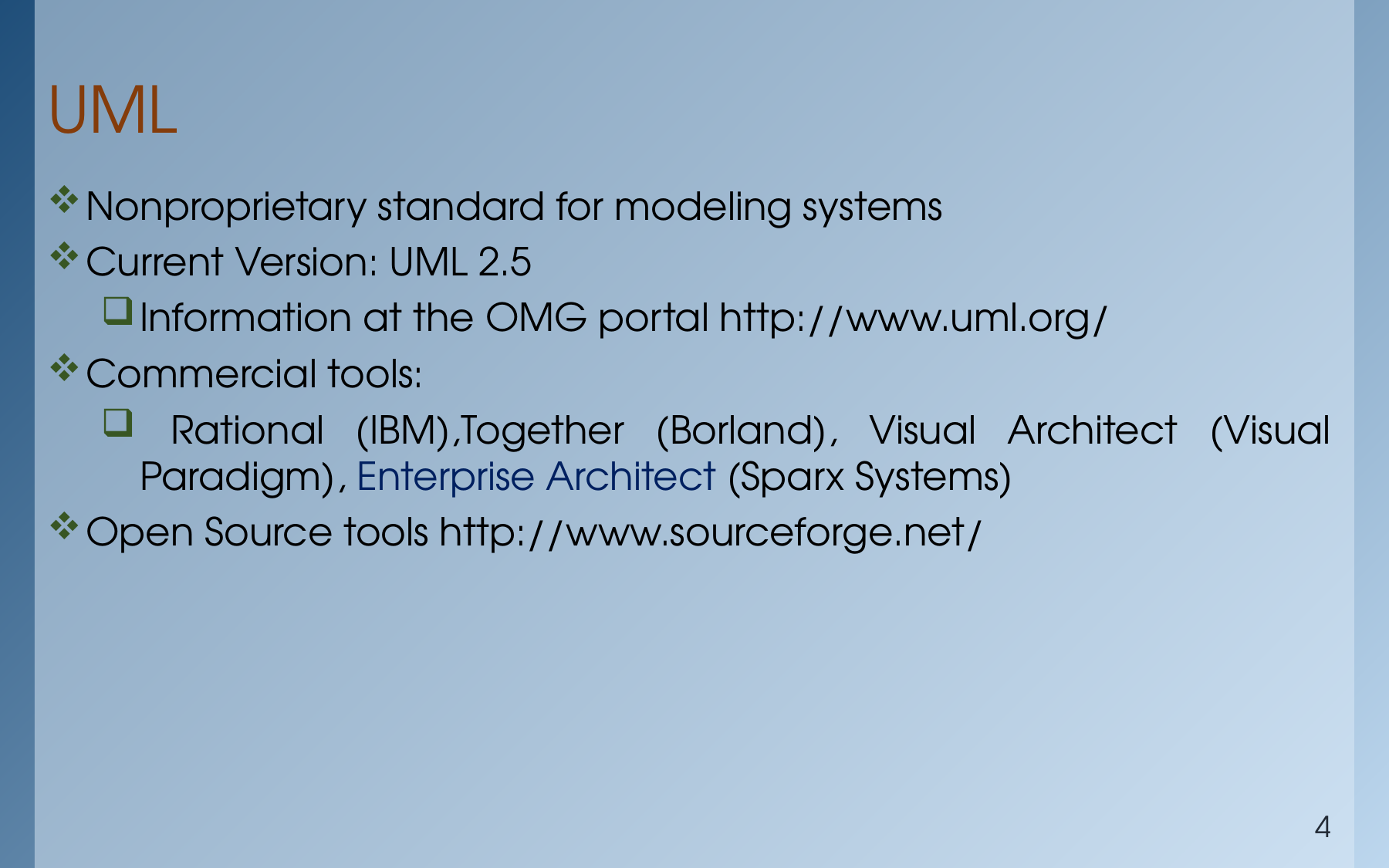

# UML
Nonproprietary standard for modeling systems
Current Version: UML 2.5
Information at the OMG portal http://www.uml.org/
Commercial tools:
 Rational (IBM),Together (Borland), Visual Architect (Visual Paradigm), Enterprise Architect (Sparx Systems)
Open Source tools http://www.sourceforge.net/

4